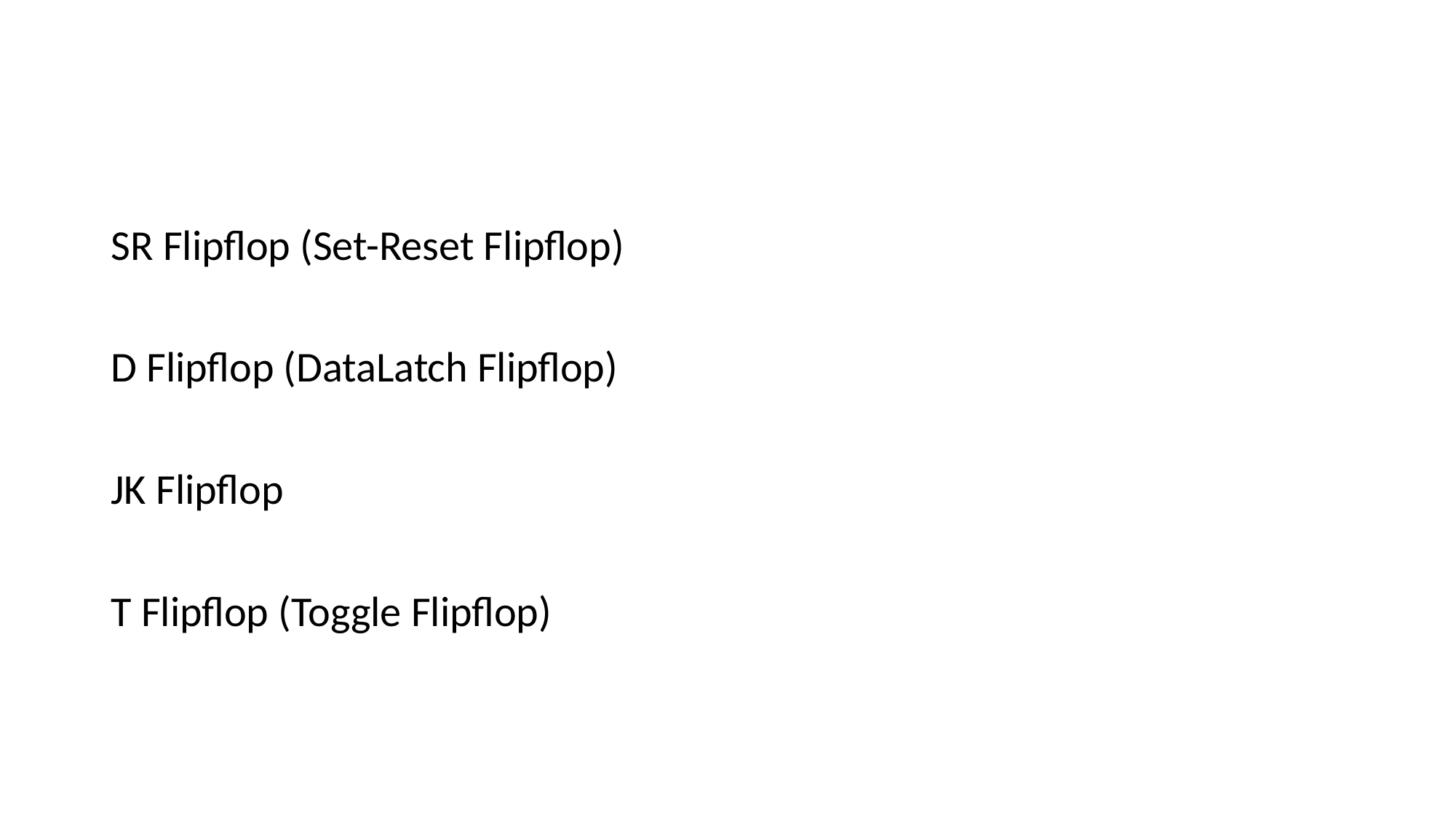

SR Flipflop (Set-Reset Flipflop)

D Flipflop (DataLatch Flipflop)

JK Flipflop

T Flipflop (Toggle Flipflop)